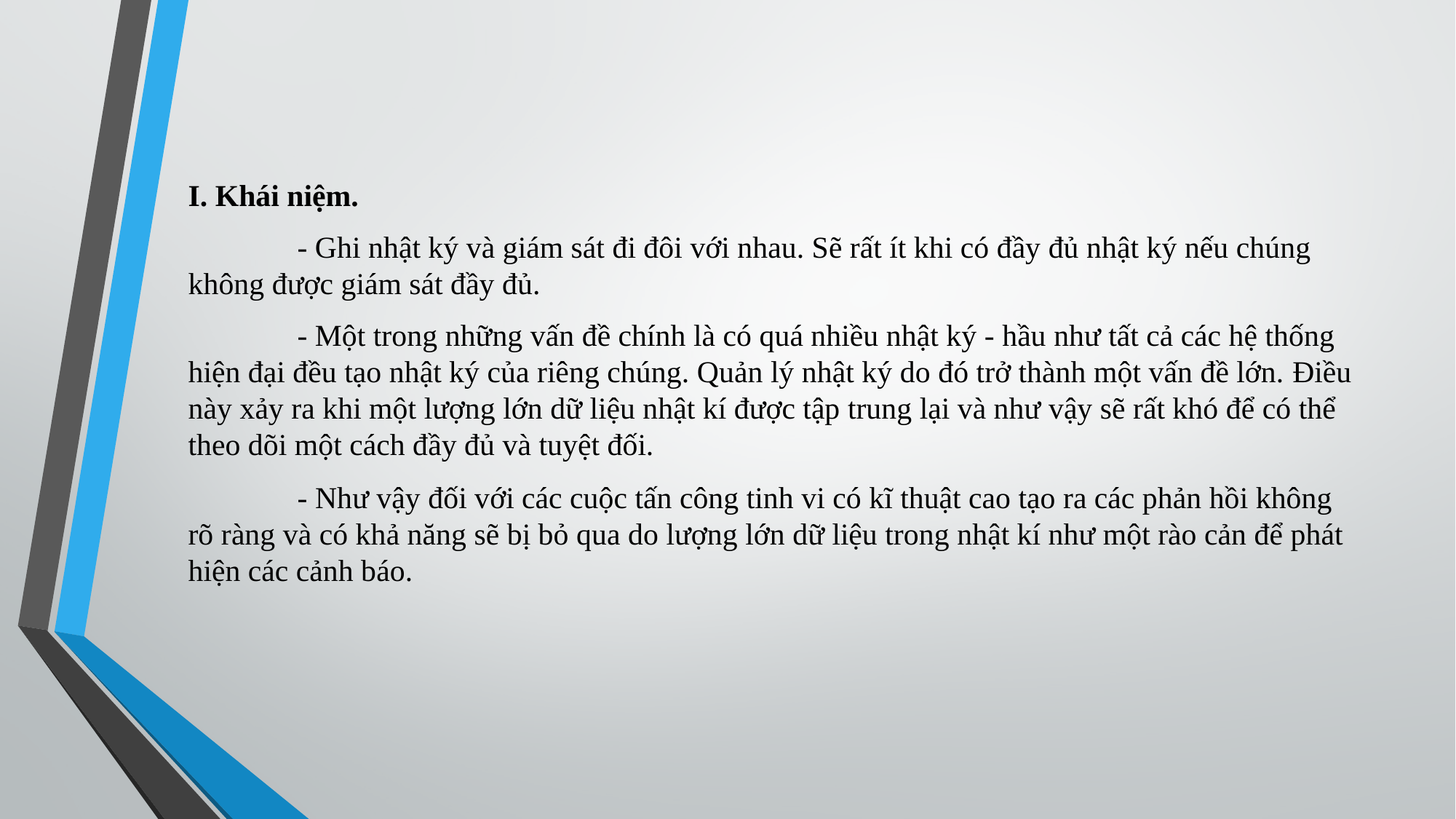

I. Khái niệm.
	- Ghi nhật ký và giám sát đi đôi với nhau. Sẽ rất ít khi có đầy đủ nhật ký nếu chúng không được giám sát đầy đủ.
	- Một trong những vấn đề chính là có quá nhiều nhật ký - hầu như tất cả các hệ thống hiện đại đều tạo nhật ký của riêng chúng. Quản lý nhật ký do đó trở thành một vấn đề lớn. Điều này xảy ra khi một lượng lớn dữ liệu nhật kí được tập trung lại và như vậy sẽ rất khó để có thể theo dõi một cách đầy đủ và tuyệt đối.
	- Như vậy đối với các cuộc tấn công tinh vi có kĩ thuật cao tạo ra các phản hồi không rõ ràng và có khả năng sẽ bị bỏ qua do lượng lớn dữ liệu trong nhật kí như một rào cản để phát hiện các cảnh báo.